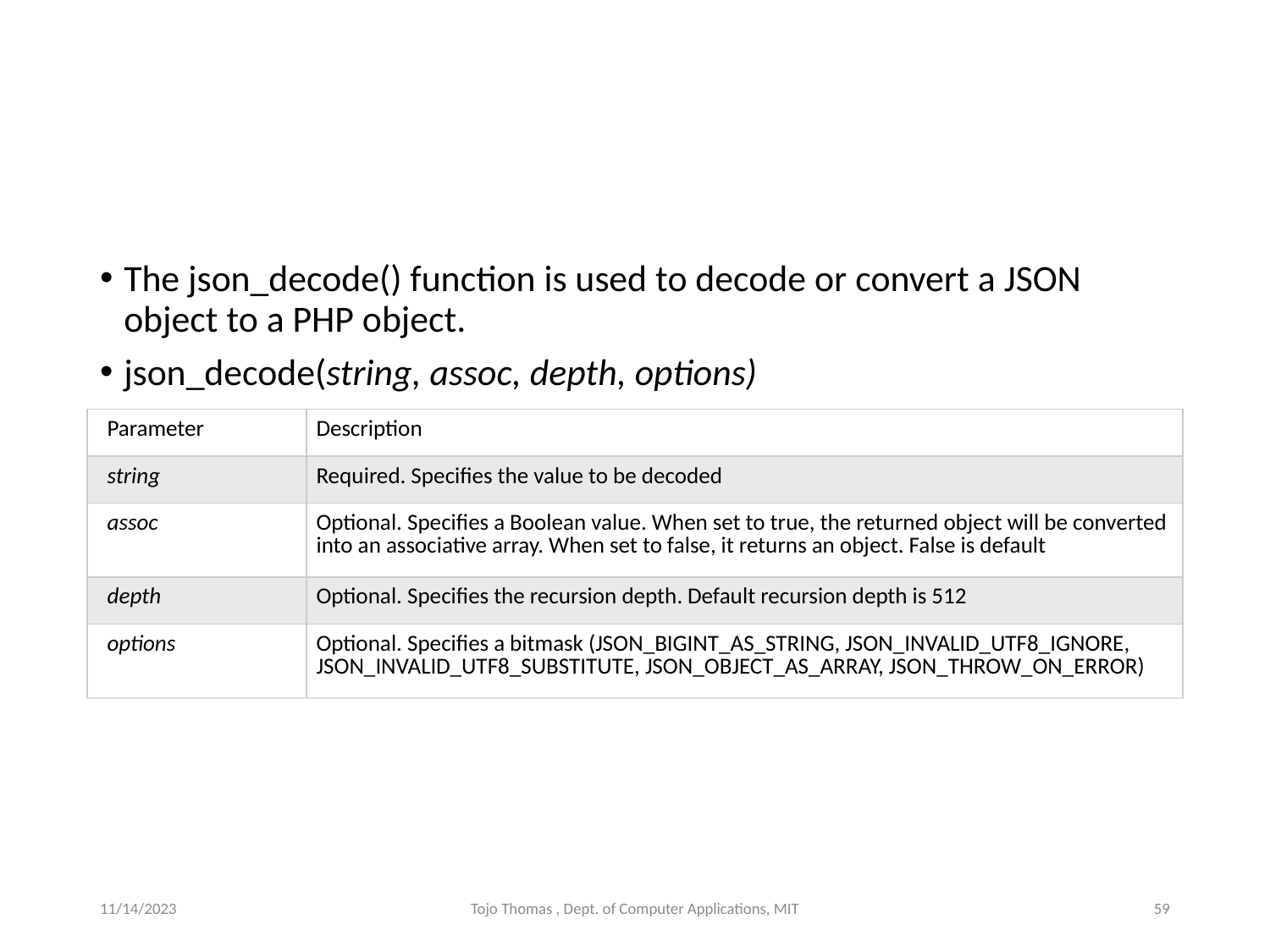

#
The json_decode() function is used to decode or convert a JSON object to a PHP object.
json_decode(string, assoc, depth, options)

| Parameter | Description |
| --- | --- |
| string | Required. Specifies the value to be decoded |
| assoc | Optional. Specifies a Boolean value. When set to true, the returned object will be converted into an associative array. When set to false, it returns an object. False is default |
| depth | Optional. Specifies the recursion depth. Default recursion depth is 512 |
| options | Optional. Specifies a bitmask (JSON\_BIGINT\_AS\_STRING, JSON\_INVALID\_UTF8\_IGNORE, JSON\_INVALID\_UTF8\_SUBSTITUTE, JSON\_OBJECT\_AS\_ARRAY, JSON\_THROW\_ON\_ERROR) |
11/14/2023
Tojo Thomas , Dept. of Computer Applications, MIT
59